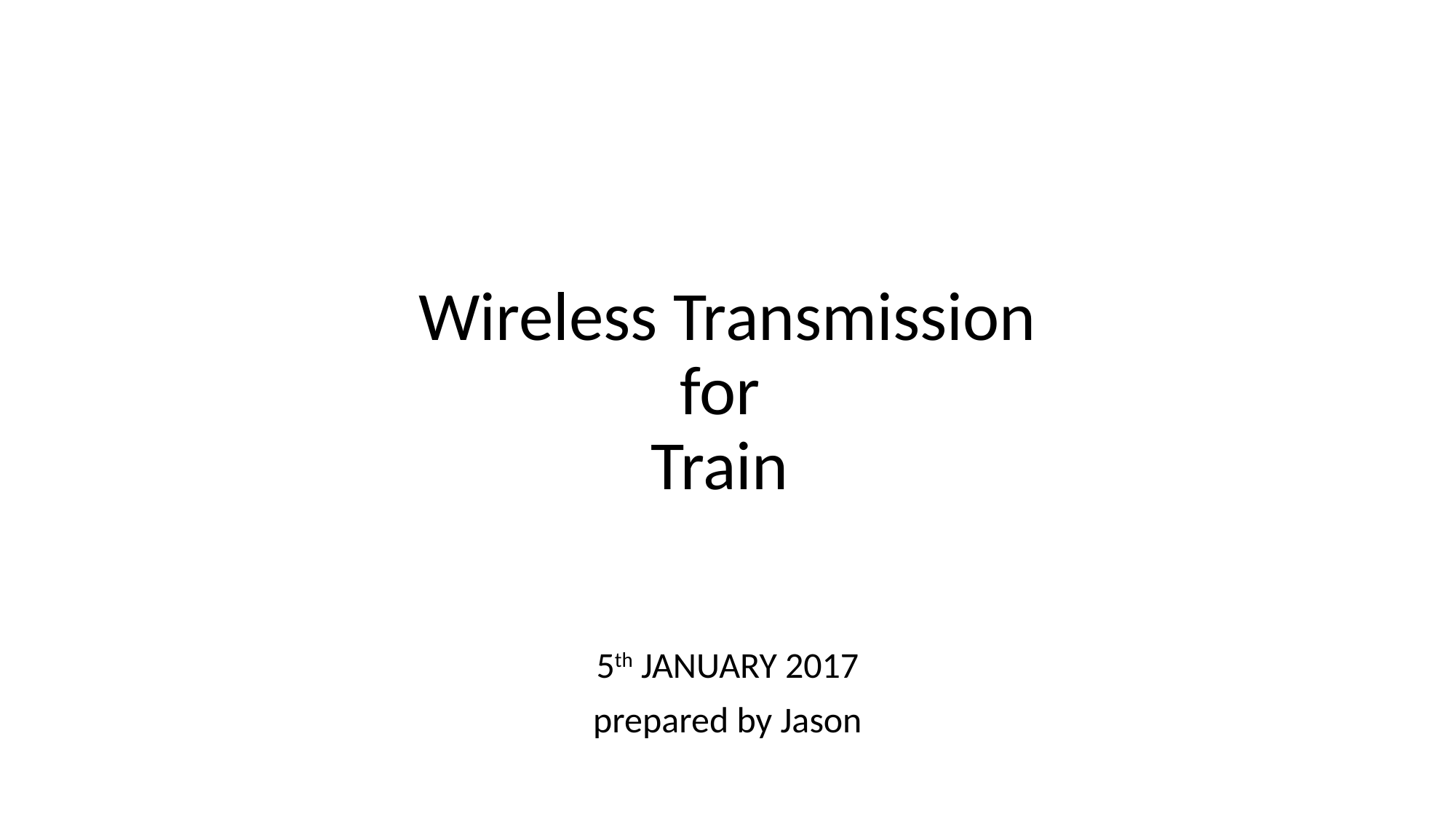

# Wireless Transmission for Train
5th JANUARY 2017
prepared by Jason